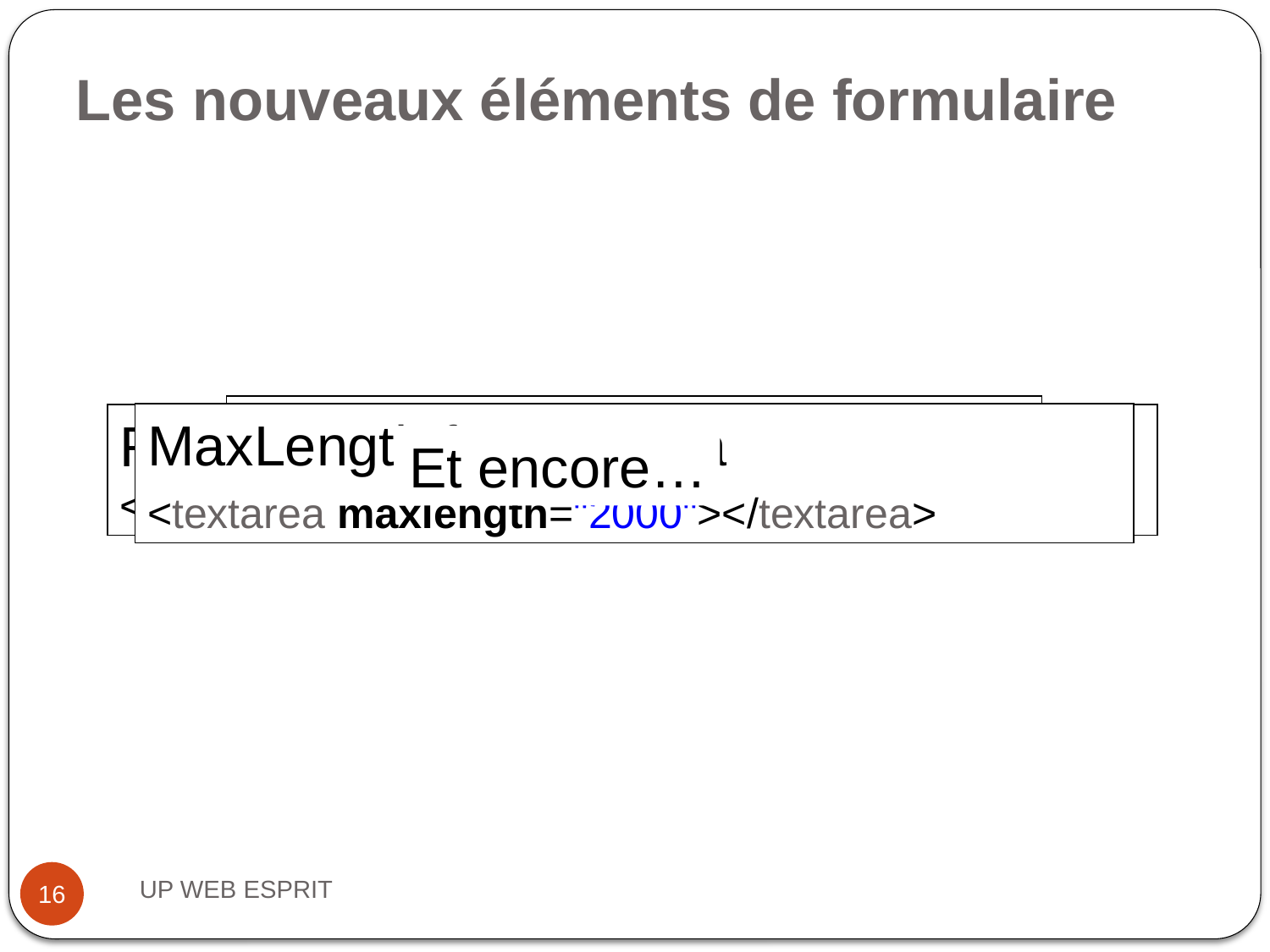

# Les nouveaux éléments de formulaire

Minimum and Maximum Values
<input type="range" min="20" max="80">
Regular Expressions
<input type="text" pattern="[A-Za-z0-9_\-]+">
MaxLength for textarea
<textarea maxlength="2000"></textarea>
Required Fields
<input type="email" required="required">
Et encore…
UP WEB ESPRIT
16